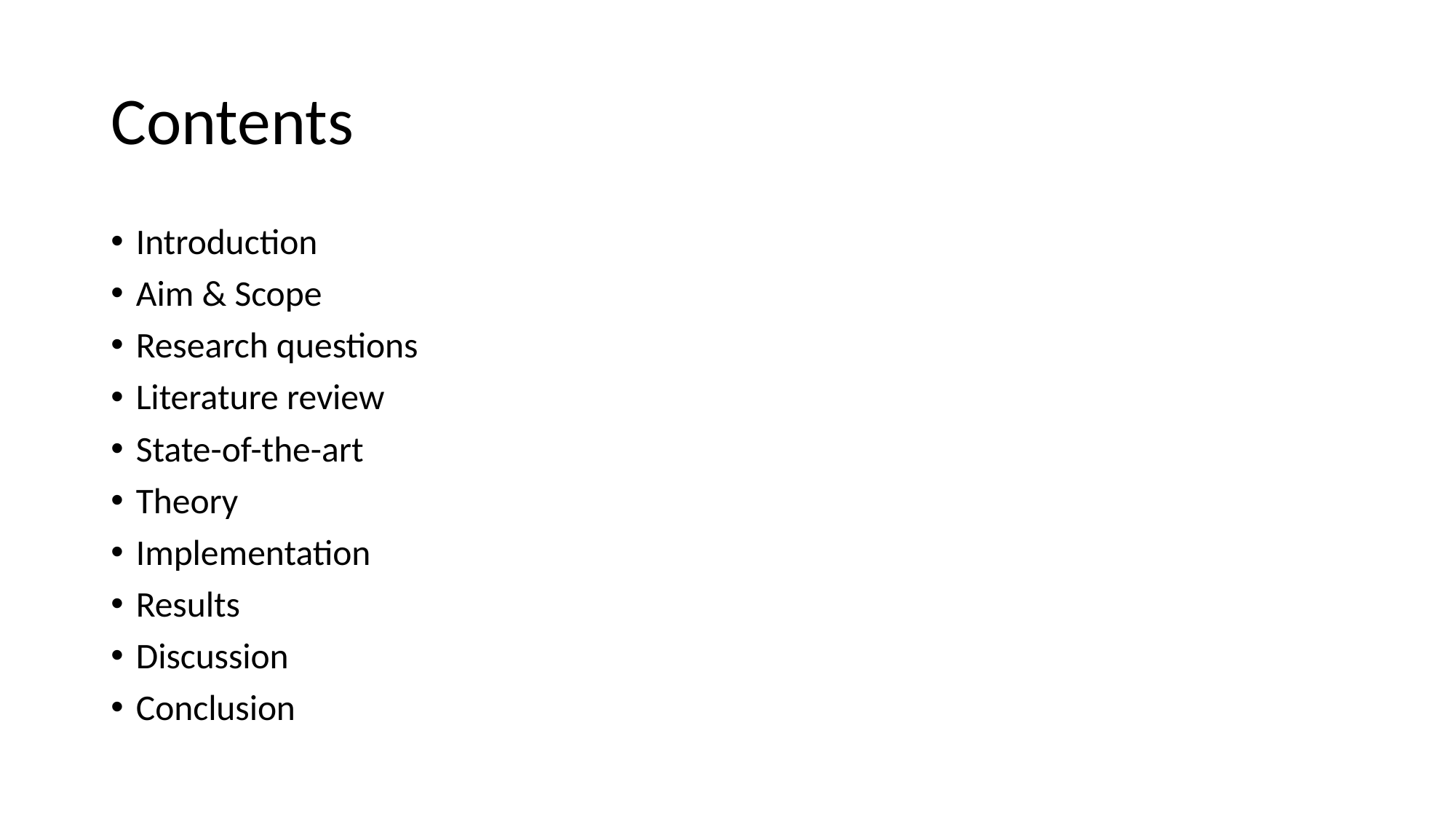

# Contents
Introduction
Aim & Scope
Research questions
Literature review
State-of-the-art
Theory
Implementation
Results
Discussion
Conclusion